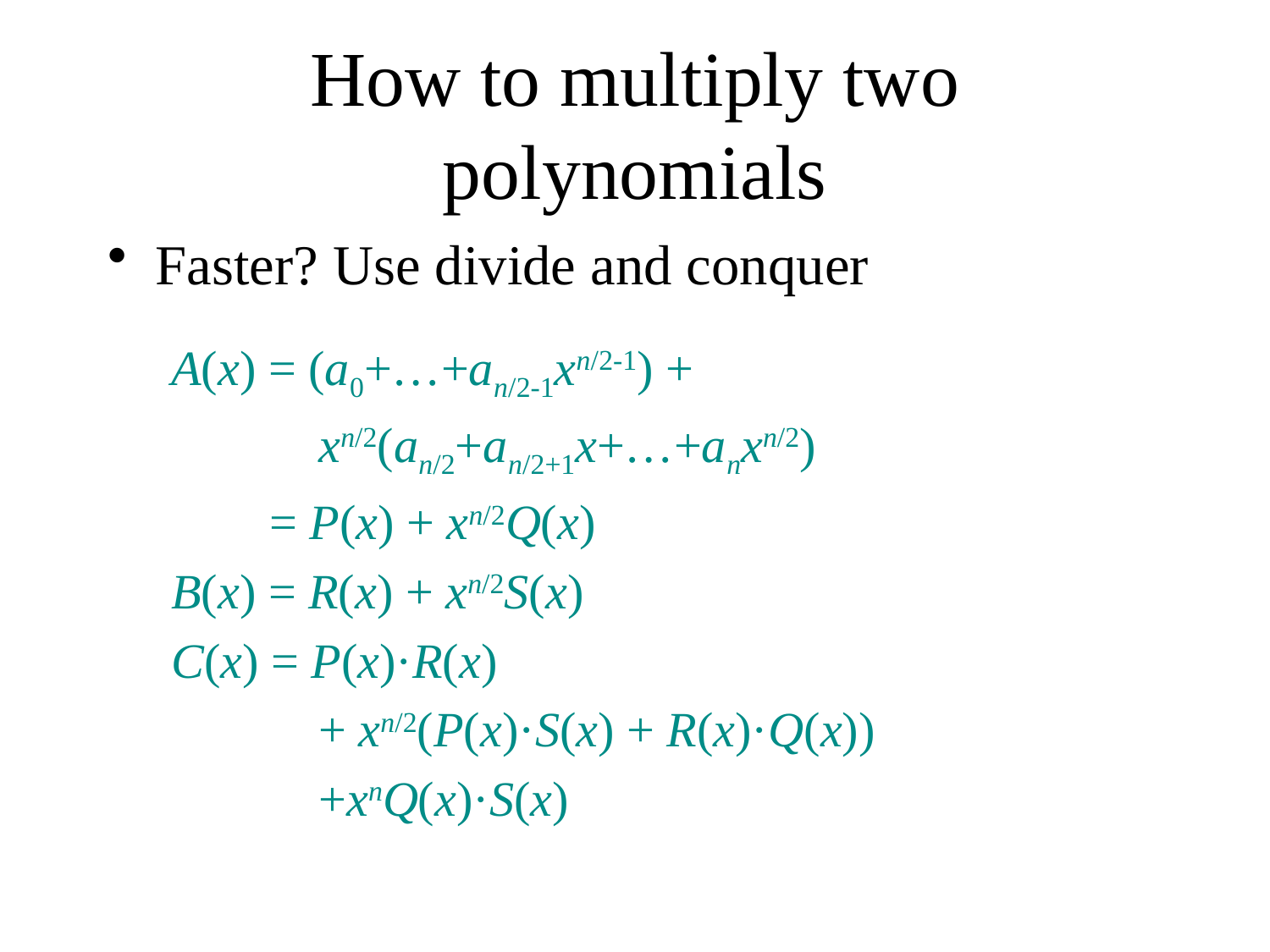

# How to multiply two polynomials
Faster? Use divide and conquer

A(x) = (a0+…+an/2-1xn/2-1) +
            xn/2(an/2+an/2+1x+…+anxn/2)
        = P(x) + xn/2Q(x)
B(x) = R(x) + xn/2S(x)
C(x) = P(x)·R(x)
            + xn/2(P(x)·S(x) + R(x)·Q(x))
            +xnQ(x)·S(x)
43